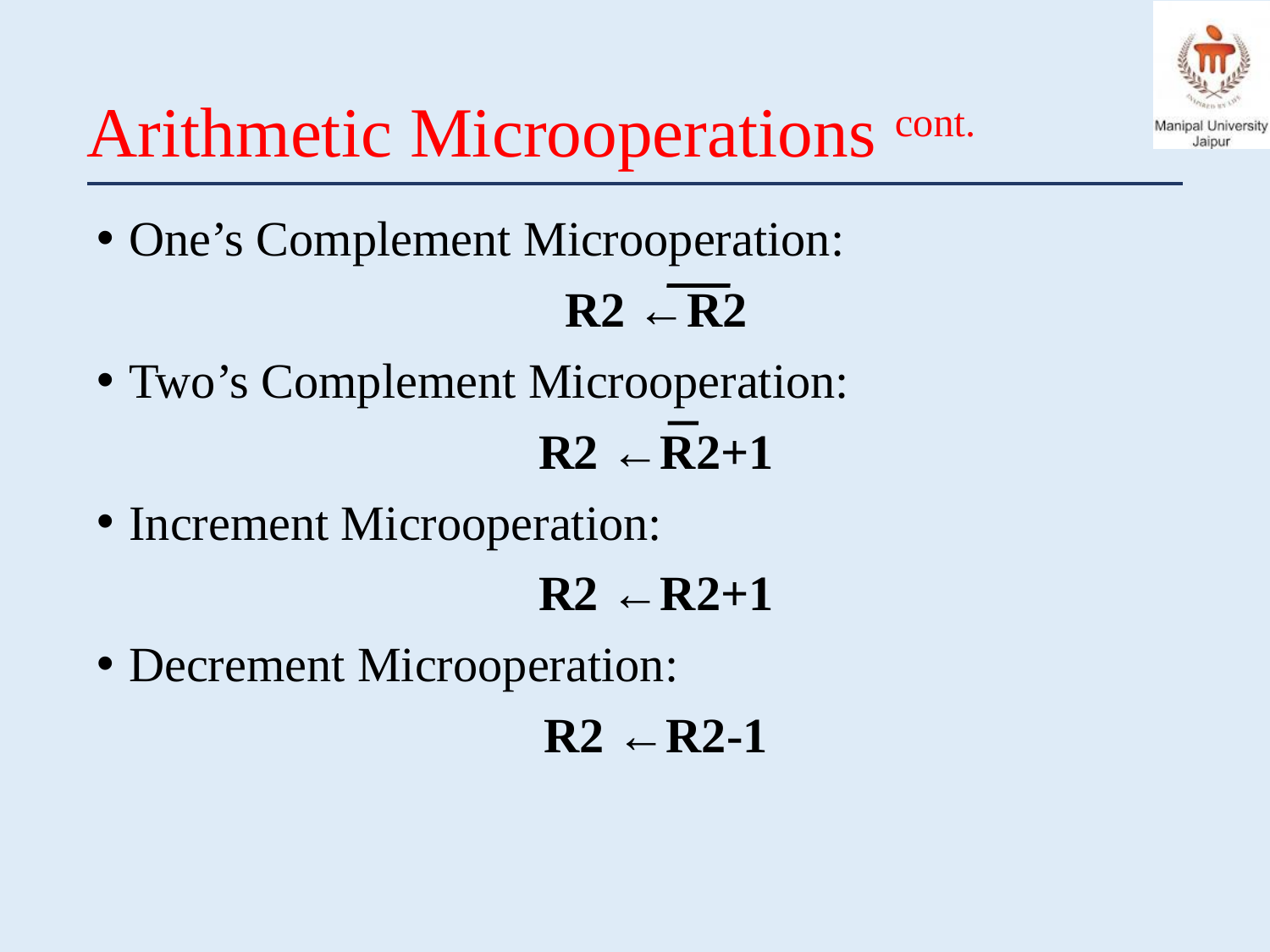

# Arithmetic Microoperations cont.
One’s Complement Microoperation:
R2 ←R2
Two’s Complement Microoperation:
R2 ←R2+1
Increment Microoperation:
R2 ←R2+1
Decrement Microoperation:
R2 ←R2-1